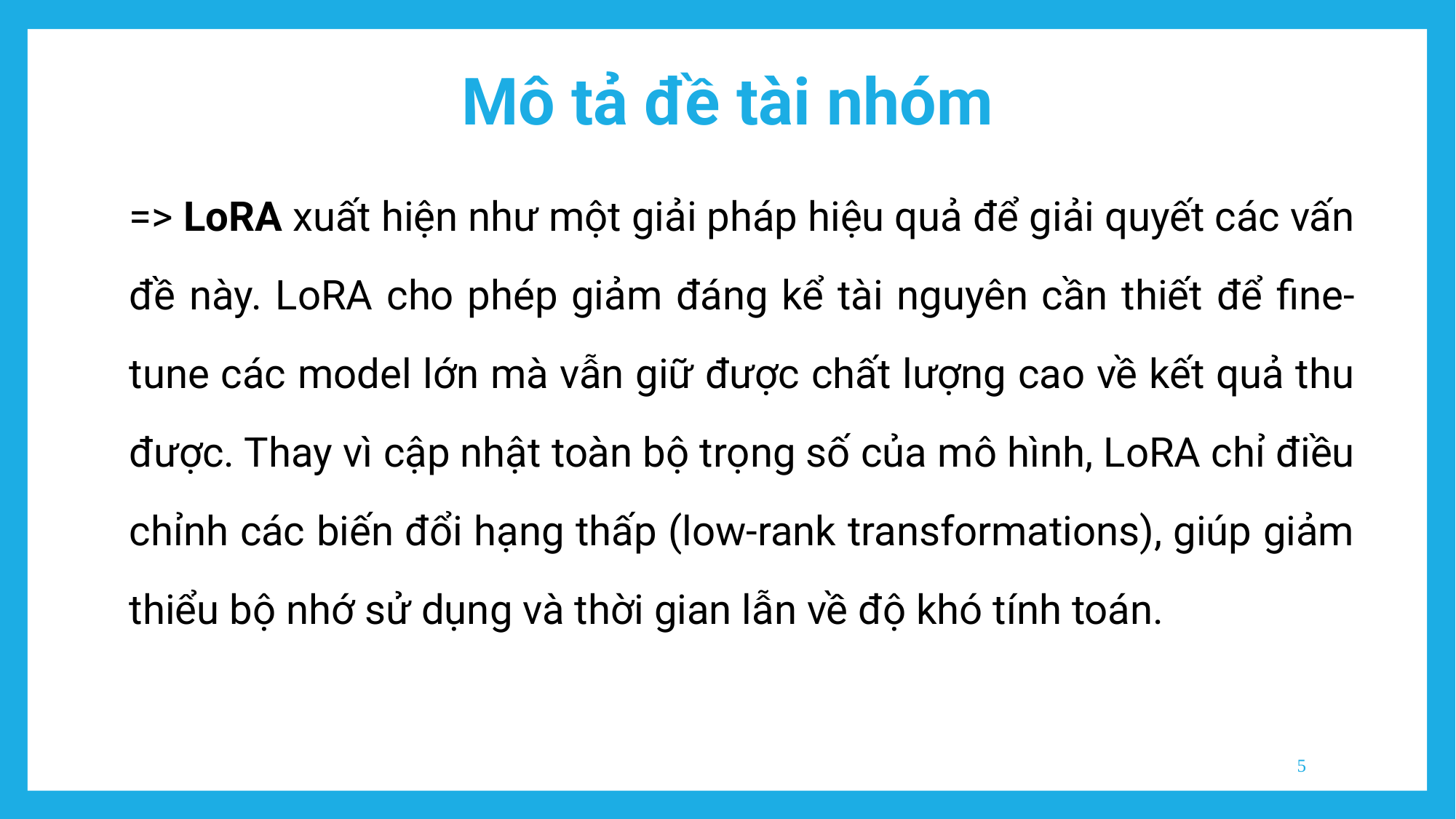

Mô tả đề tài nhóm
=> LoRA xuất hiện như một giải pháp hiệu quả để giải quyết các vấn đề này. LoRA cho phép giảm đáng kể tài nguyên cần thiết để fine-tune các model lớn mà vẫn giữ được chất lượng cao về kết quả thu được. Thay vì cập nhật toàn bộ trọng số của mô hình, LoRA chỉ điều chỉnh các biến đổi hạng thấp (low-rank transformations), giúp giảm thiểu bộ nhớ sử dụng và thời gian lẫn về độ khó tính toán.

5